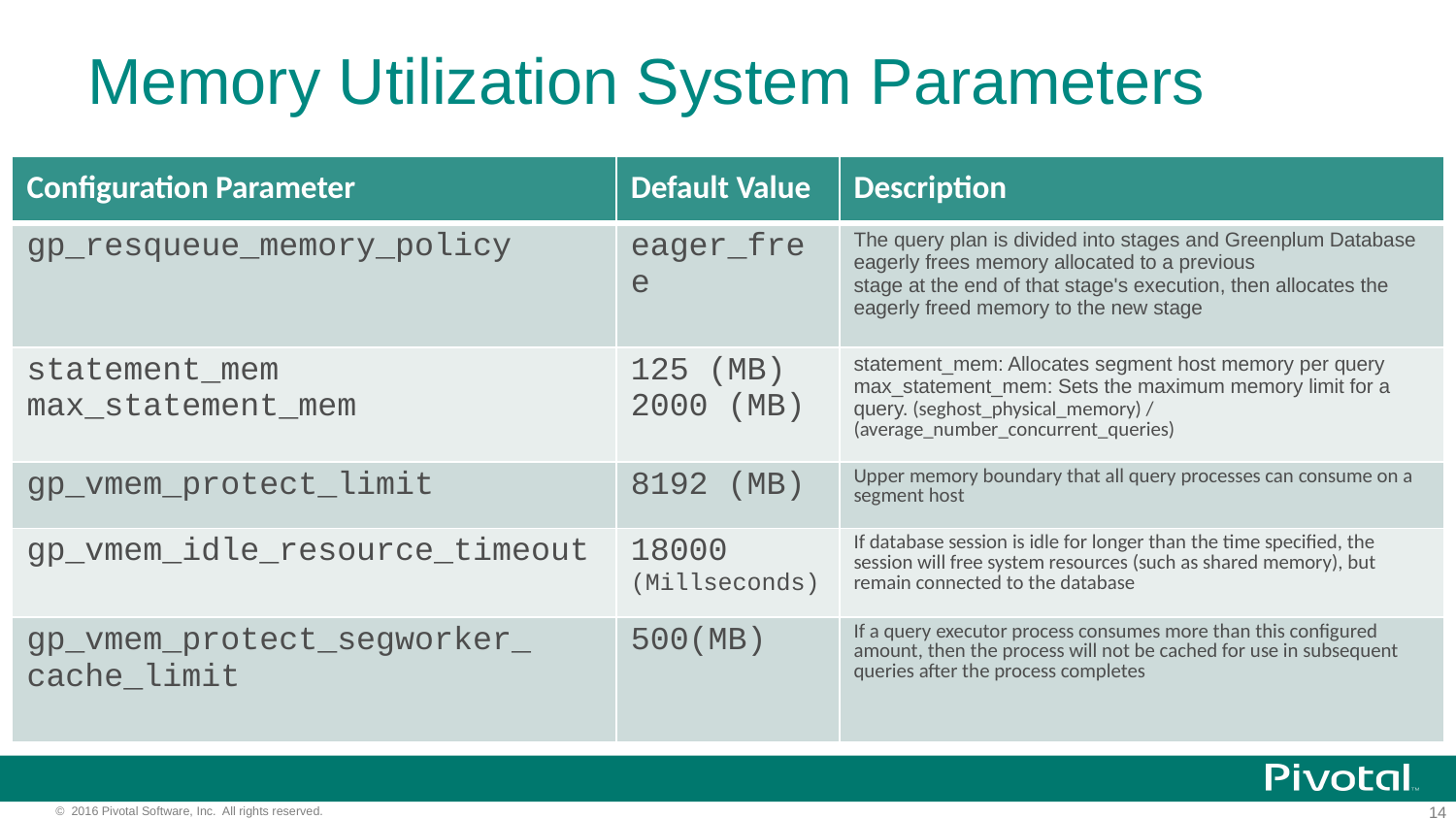

# Memory Utilization System Parameters
| Configuration Parameter | Default Value | Description |
| --- | --- | --- |
| gp\_resqueue\_memory\_policy | eager\_free | The query plan is divided into stages and Greenplum Database eagerly frees memory allocated to a previous stage at the end of that stage's execution, then allocates the eagerly freed memory to the new stage |
| statement\_mem max\_statement\_mem | 125 (MB) 2000 (MB) | statement\_mem: Allocates segment host memory per query max\_statement\_mem: Sets the maximum memory limit for a query. (seghost\_physical\_memory) / (average\_number\_concurrent\_queries) |
| gp\_vmem\_protect\_limit | 8192 (MB) | Upper memory boundary that all query processes can consume on a segment host |
| gp\_vmem\_idle\_resource\_timeout | 18000 (Millseconds) | If database session is idle for longer than the time specified, the session will free system resources (such as shared memory), but remain connected to the database |
| gp\_vmem\_protect\_segworker\_ cache\_limit | 500(MB) | If a query executor process consumes more than this configured amount, then the process will not be cached for use in subsequent queries after the process completes |
The following parameters are used to configure resource queues: